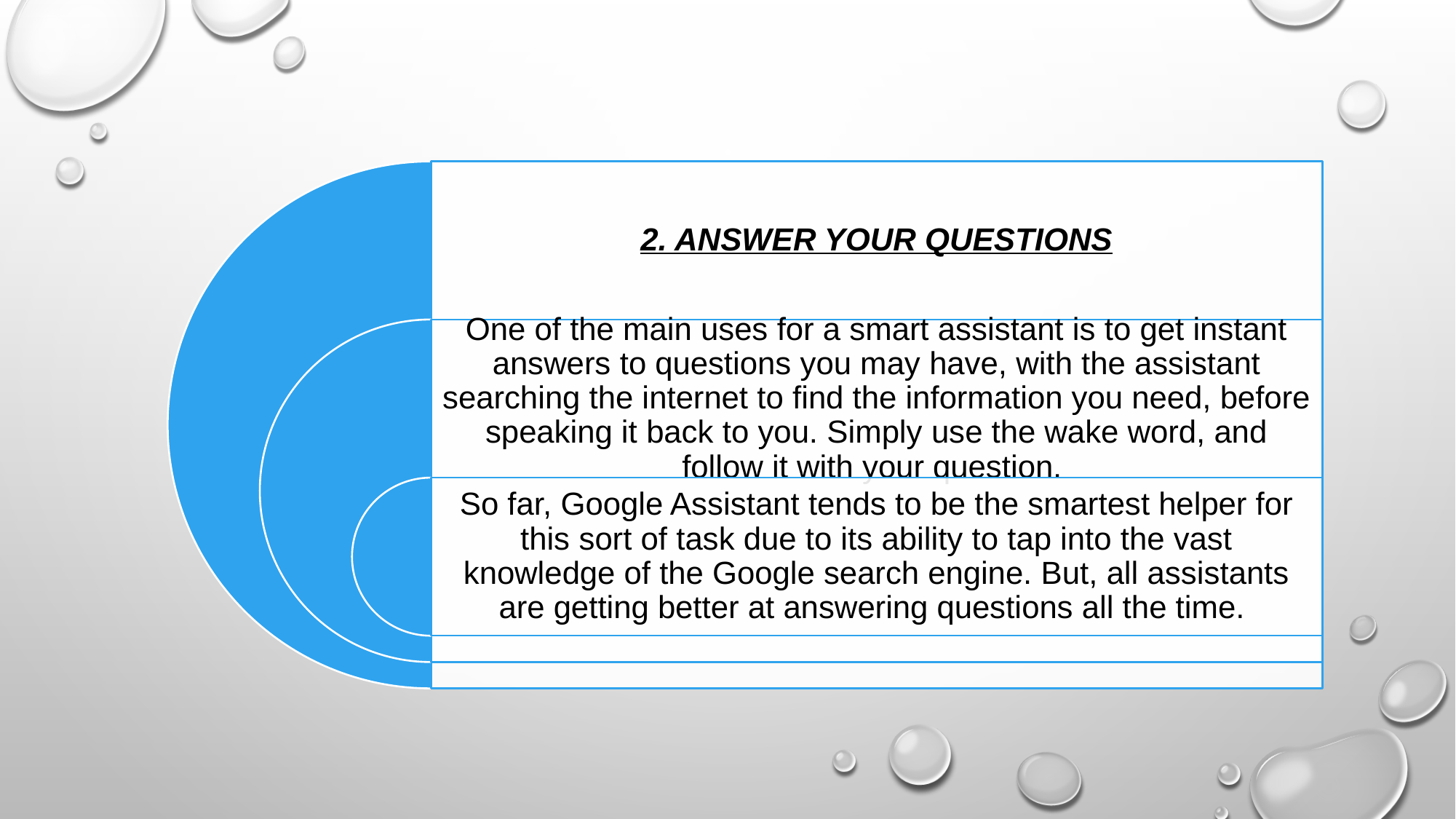

2. ANSWER YOUR QUESTIONS
One of the main uses for a smart assistant is to get instant answers to questions you may have, with the assistant searching the internet to find the information you need, before speaking it back to you. Simply use the wake word, and follow it with your question.
So far, Google Assistant tends to be the smartest helper for this sort of task due to its ability to tap into the vast knowledge of the Google search engine. But, all assistants are getting better at answering questions all the time.